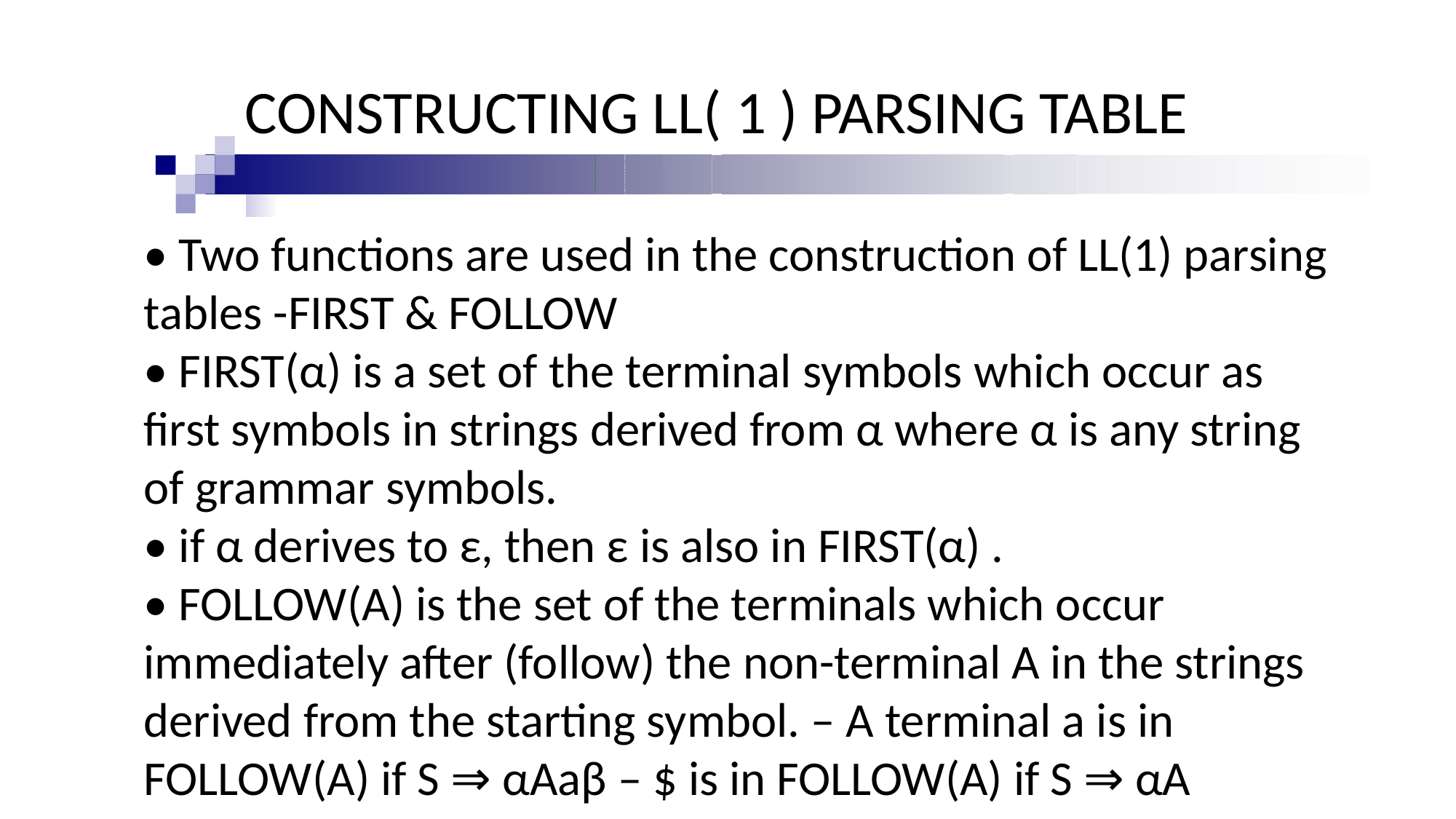

# CONSTRUCTING LL( 1 ) PARSING TABLE

• Two functions are used in the construction of LL(1) parsing tables -FIRST & FOLLOW
• FIRST(α) is a set of the terminal symbols which occur as first symbols in strings derived from α where α is any string of grammar symbols.
• if α derives to ε, then ε is also in FIRST(α) .
• FOLLOW(A) is the set of the terminals which occur immediately after (follow) the non-terminal A in the strings derived from the starting symbol. – A terminal a is in FOLLOW(A) if S ⇒ αAaβ – $ is in FOLLOW(A) if S ⇒ αA